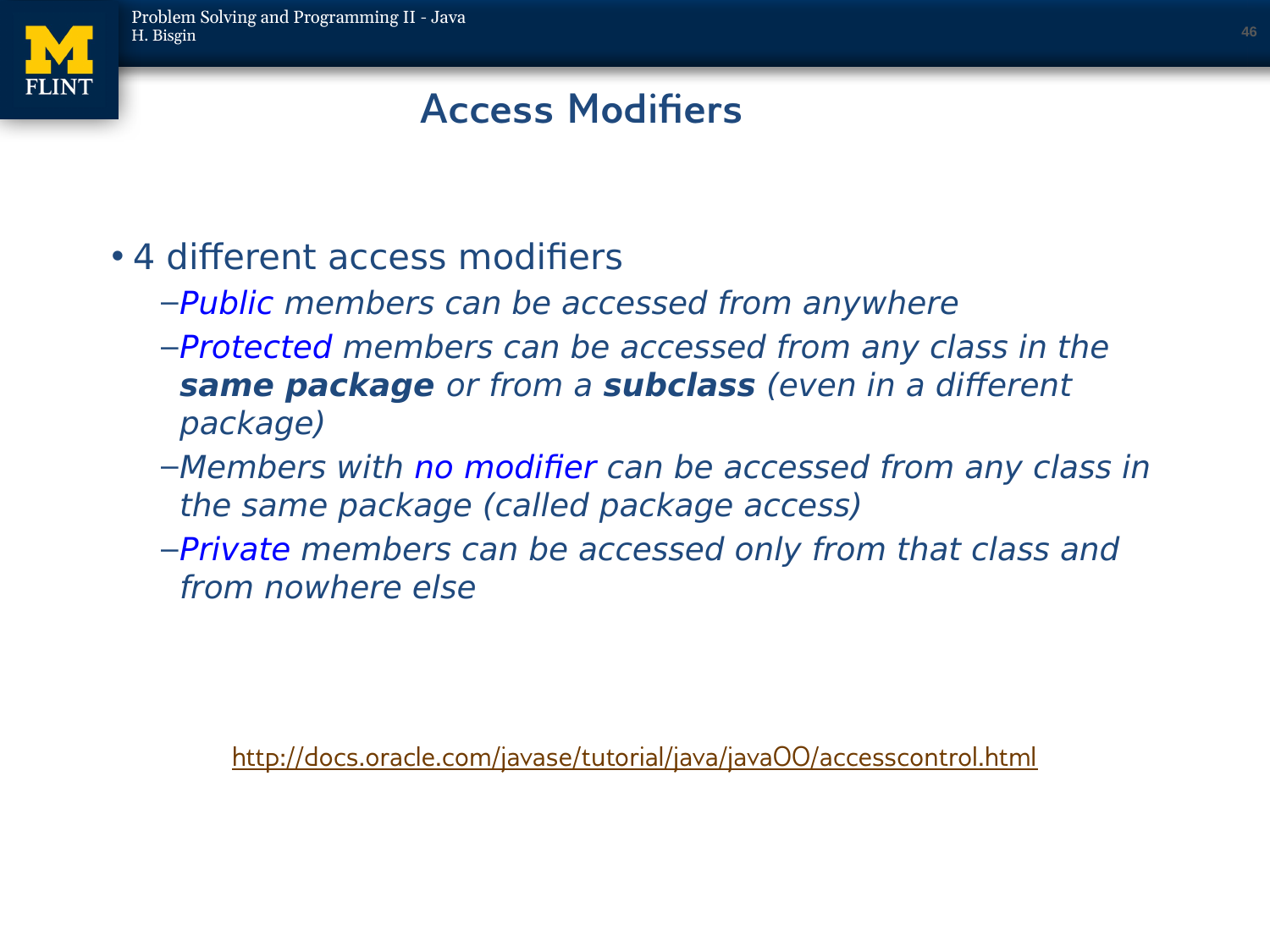

46
# Access Modifiers
4 different access modifiers
Public members can be accessed from anywhere
Protected members can be accessed from any class in the same package or from a subclass (even in a different package)
Members with no modifier can be accessed from any class in the same package (called package access)
Private members can be accessed only from that class and from nowhere else

http://docs.oracle.com/javase/tutorial/java/javaOO/accesscontrol.html